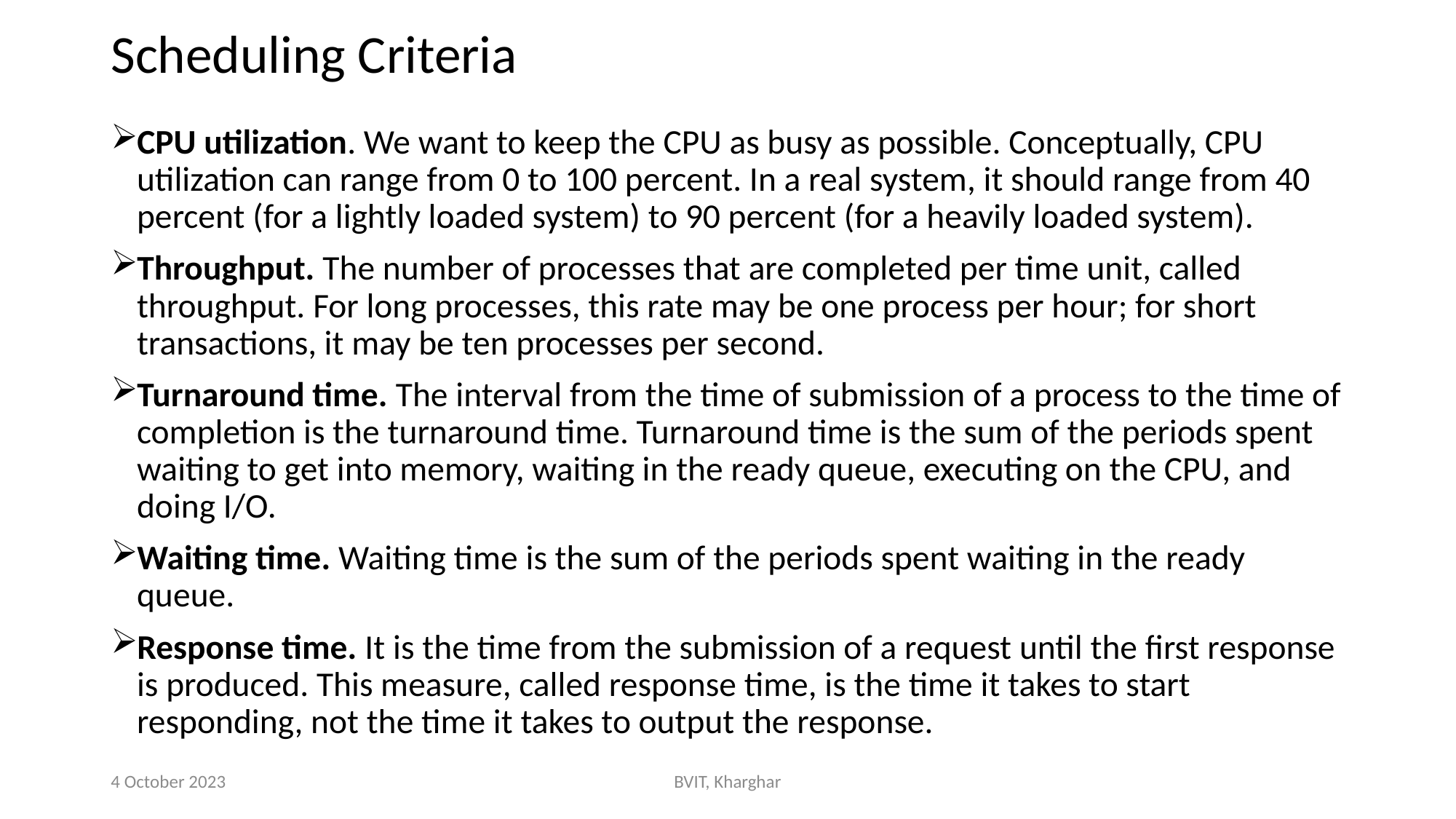

# Scheduling Criteria
CPU utilization. We want to keep the CPU as busy as possible. Conceptually, CPU utilization can range from 0 to 100 percent. In a real system, it should range from 40 percent (for a lightly loaded system) to 90 percent (for a heavily loaded system).
Throughput. The number of processes that are completed per time unit, called throughput. For long processes, this rate may be one process per hour; for short transactions, it may be ten processes per second.
Turnaround time. The interval from the time of submission of a process to the time of completion is the turnaround time. Turnaround time is the sum of the periods spent waiting to get into memory, waiting in the ready queue, executing on the CPU, and doing I/O.
Waiting time. Waiting time is the sum of the periods spent waiting in the ready queue.
Response time. It is the time from the submission of a request until the first response is produced. This measure, called response time, is the time it takes to start responding, not the time it takes to output the response.
4 October 2023
BVIT, Kharghar